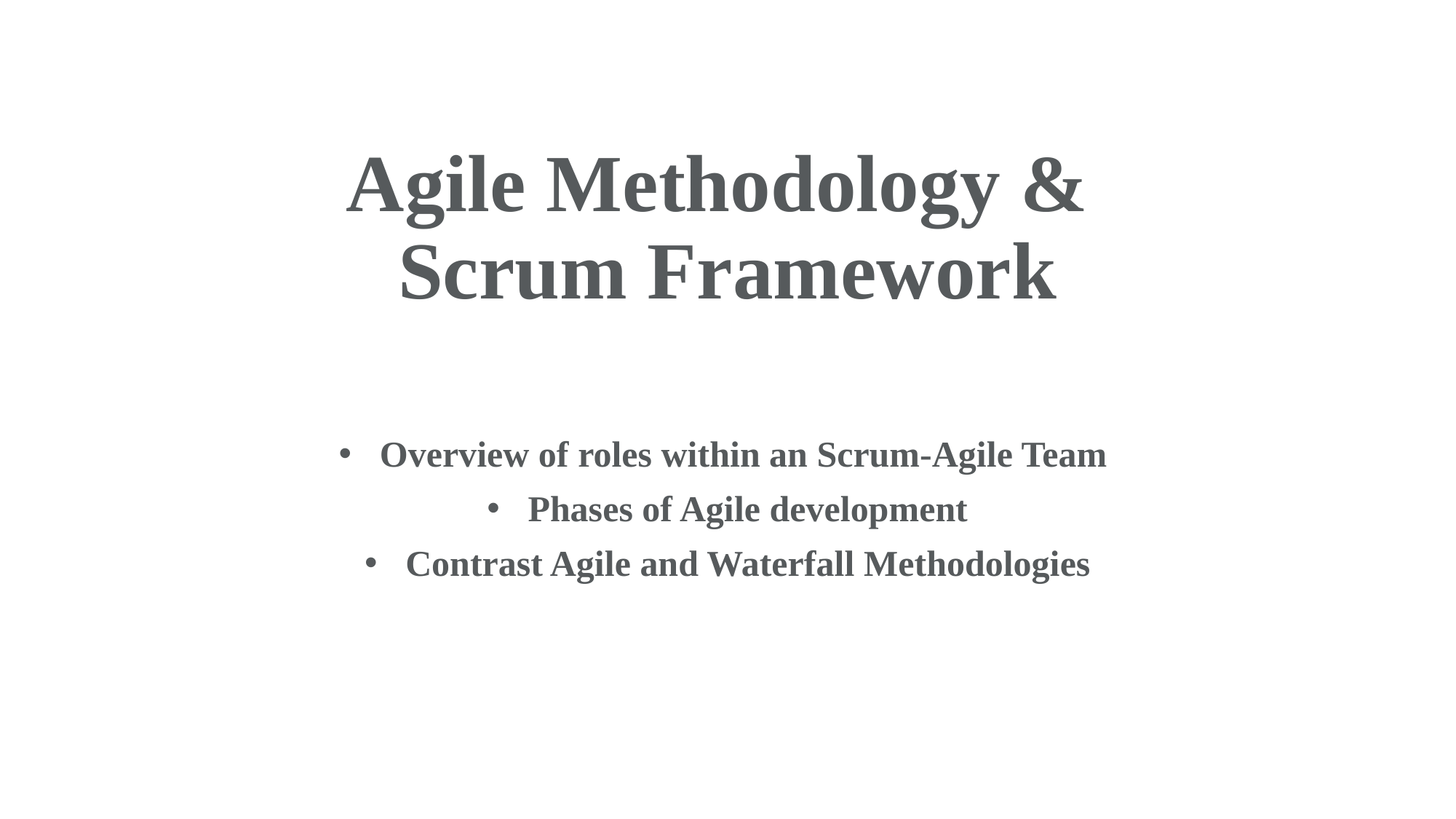

# Agile Methodology & Scrum Framework
Overview of roles within an Scrum-Agile Team
Phases of Agile development
Contrast Agile and Waterfall Methodologies